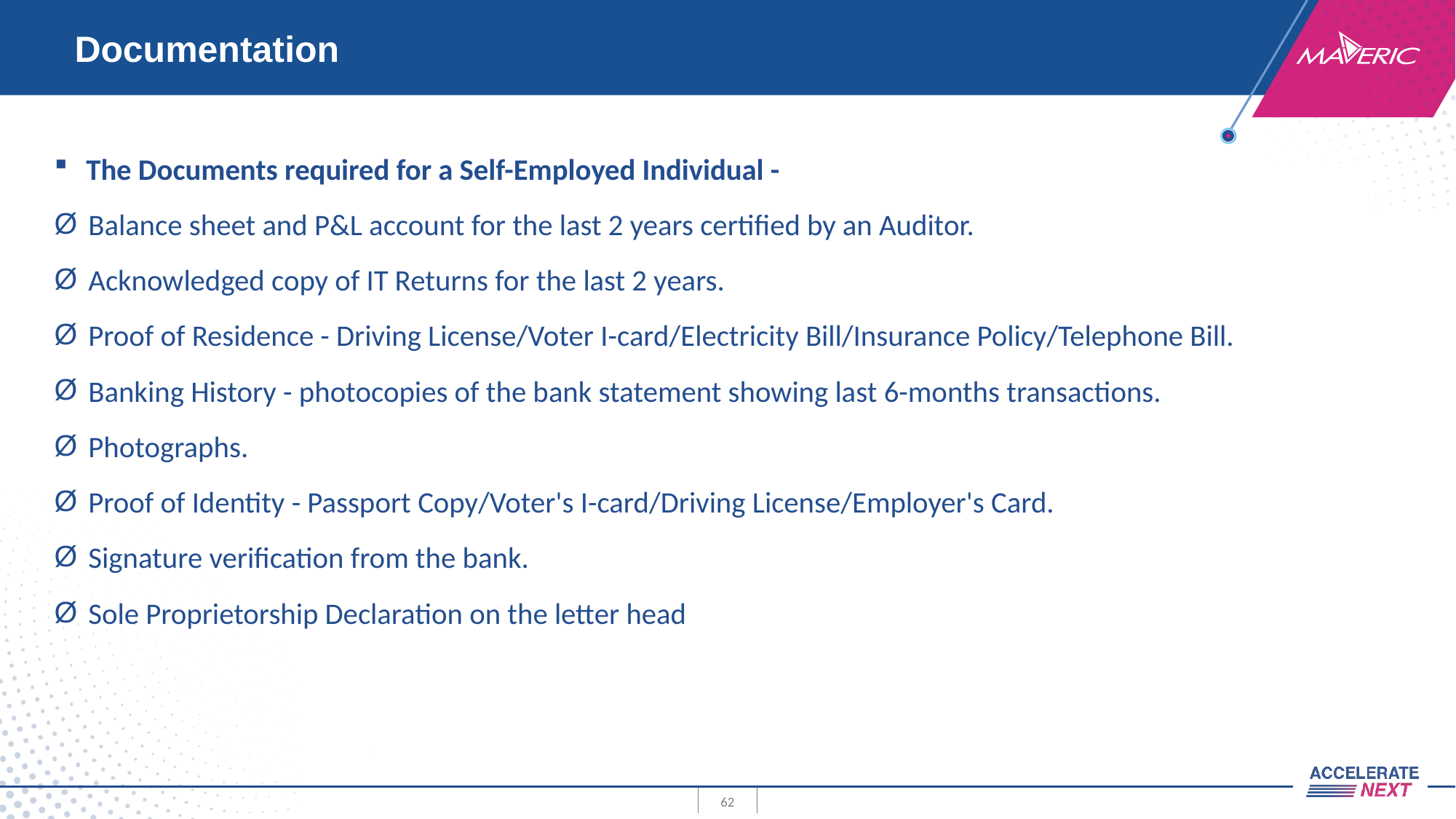

# Documentation
The Documents required for a Self-Employed Individual -
Balance sheet and P&L account for the last 2 years certified by an Auditor.
Acknowledged copy of IT Returns for the last 2 years.
Proof of Residence - Driving License/Voter I-card/Electricity Bill/Insurance Policy/Telephone Bill.
Banking History - photocopies of the bank statement showing last 6-months transactions.
Photographs.
Proof of Identity - Passport Copy/Voter's I-card/Driving License/Employer's Card.
Signature verification from the bank.
Sole Proprietorship Declaration on the letter head

62